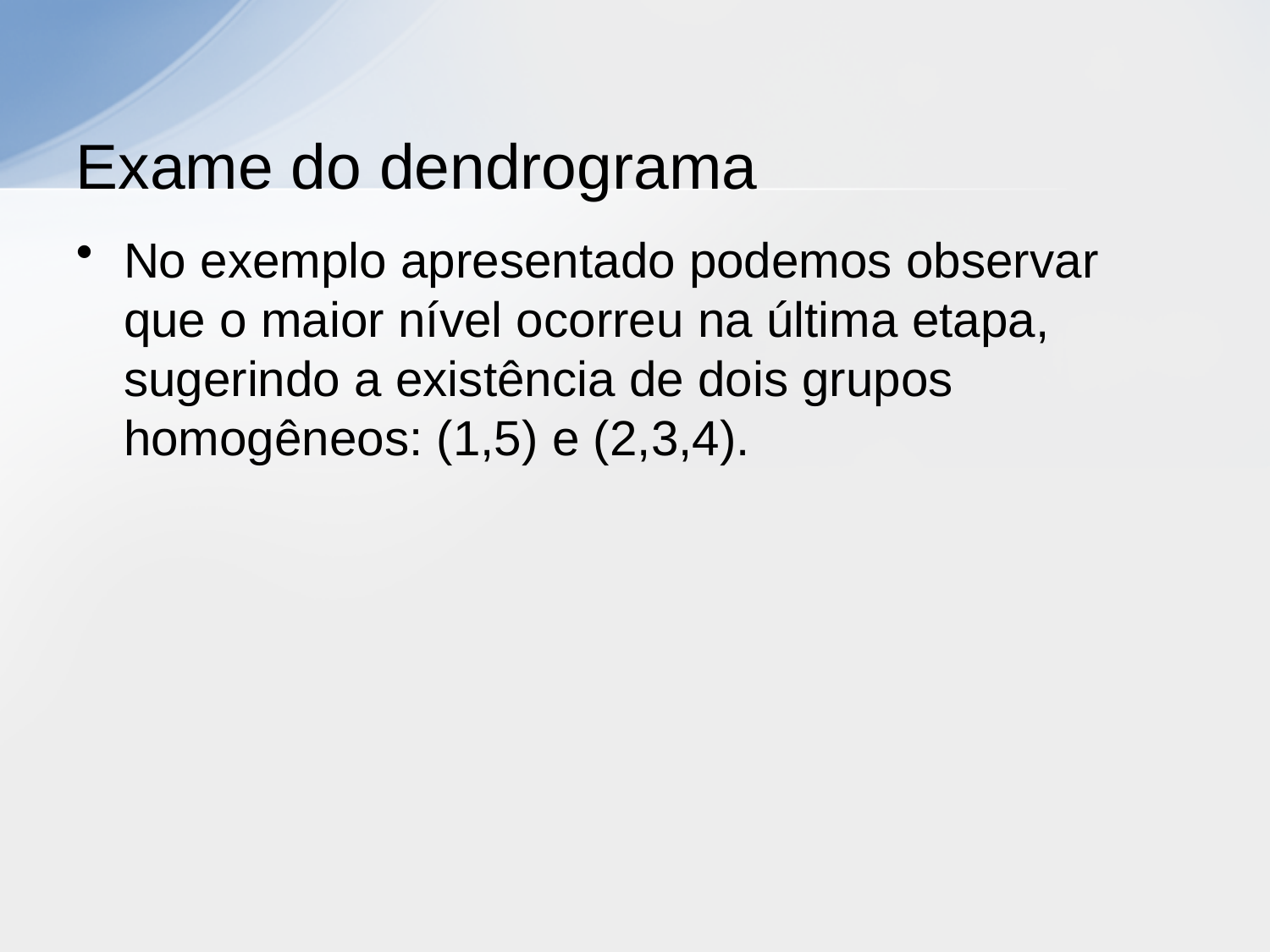

# Exame do dendrograma
No exemplo apresentado podemos observar que o maior nível ocorreu na última etapa,  sugerindo a existência de dois grupos homogêneos: (1,5) e (2,3,4).